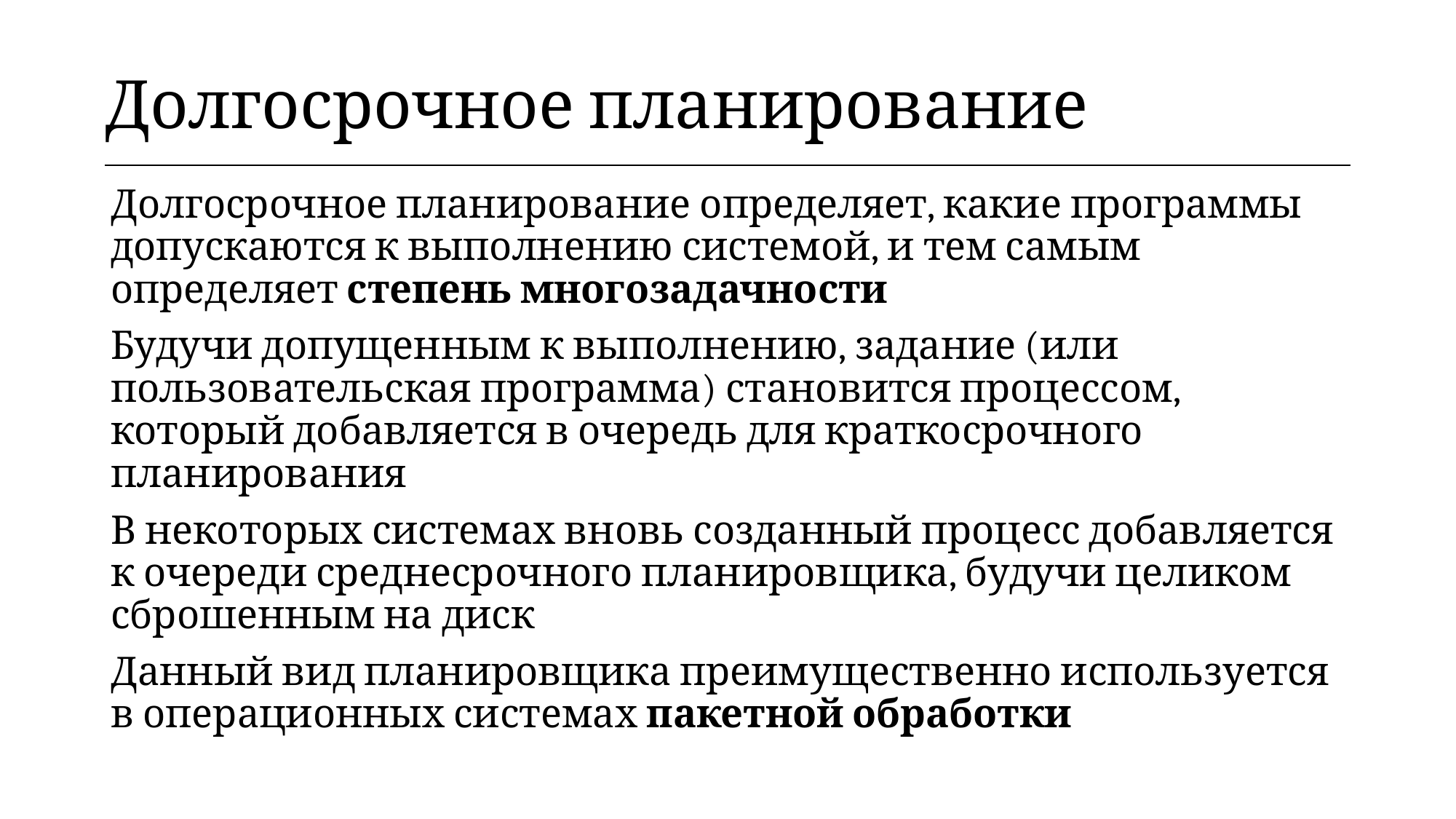

| Долгосрочное планирование |
| --- |
Долгосрочное планирование определяет, какие программы допускаются к выполнению системой, и тем самым определяет степень многозадачности
Будучи допущенным к выполнению, задание (или пользовательская программа) становится процессом, который добавляется в очередь для краткосрочного планирования
В некоторых системах вновь созданный процесс добавляется к очереди среднесрочного планировщика, будучи целиком сброшенным на диск
Данный вид планировщика преимущественно используется в операционных системах пакетной обработки